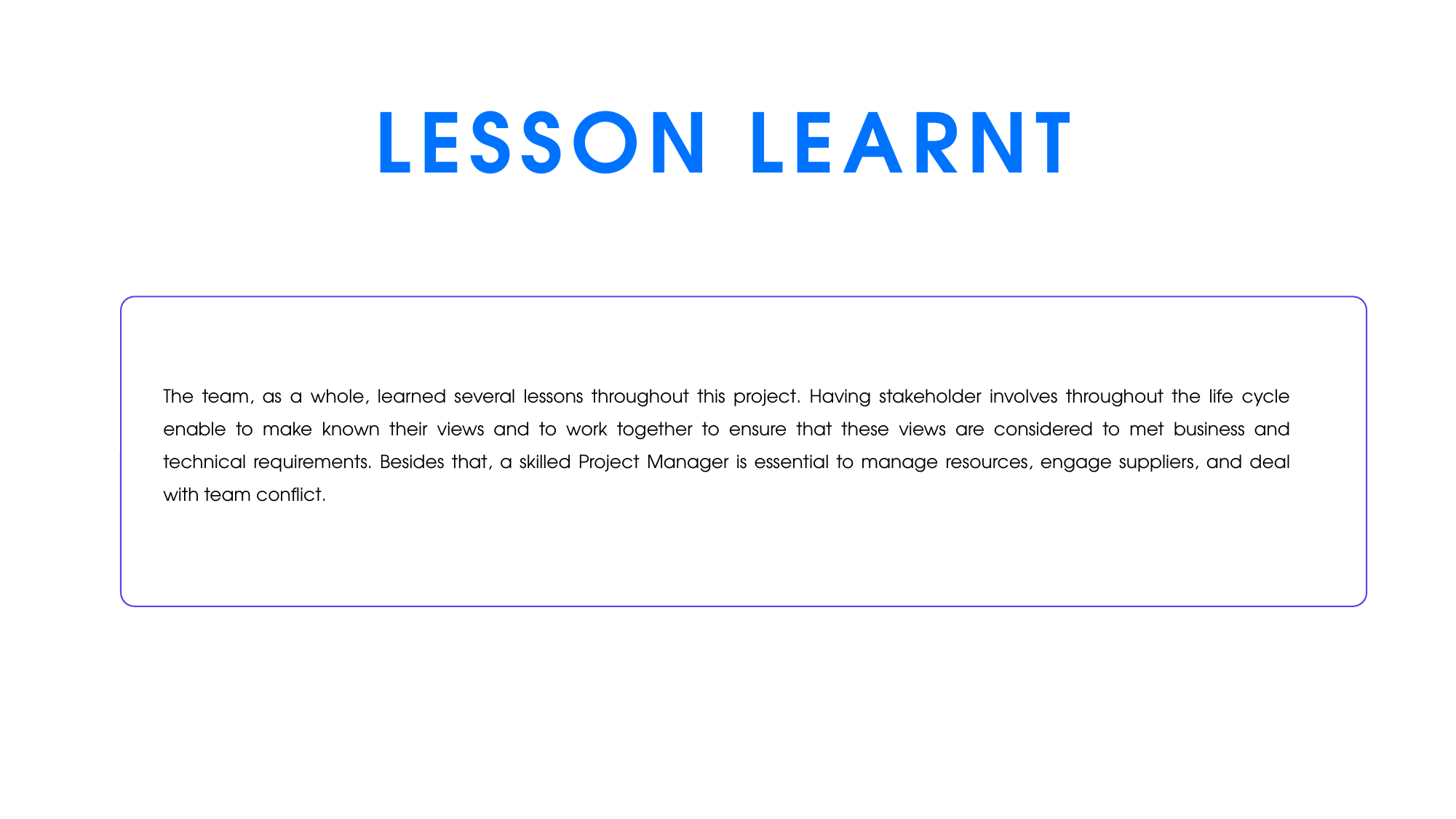

LESSON LEARNT

The team, as a whole, learned several lessons throughout this project. Having stakeholder involves throughout the life cycle enable to make known their views and to work together to ensure that these views are considered to met business and technical requirements. Besides that, a skilled Project Manager is essential to manage resources, engage suppliers, and deal with team conflict.